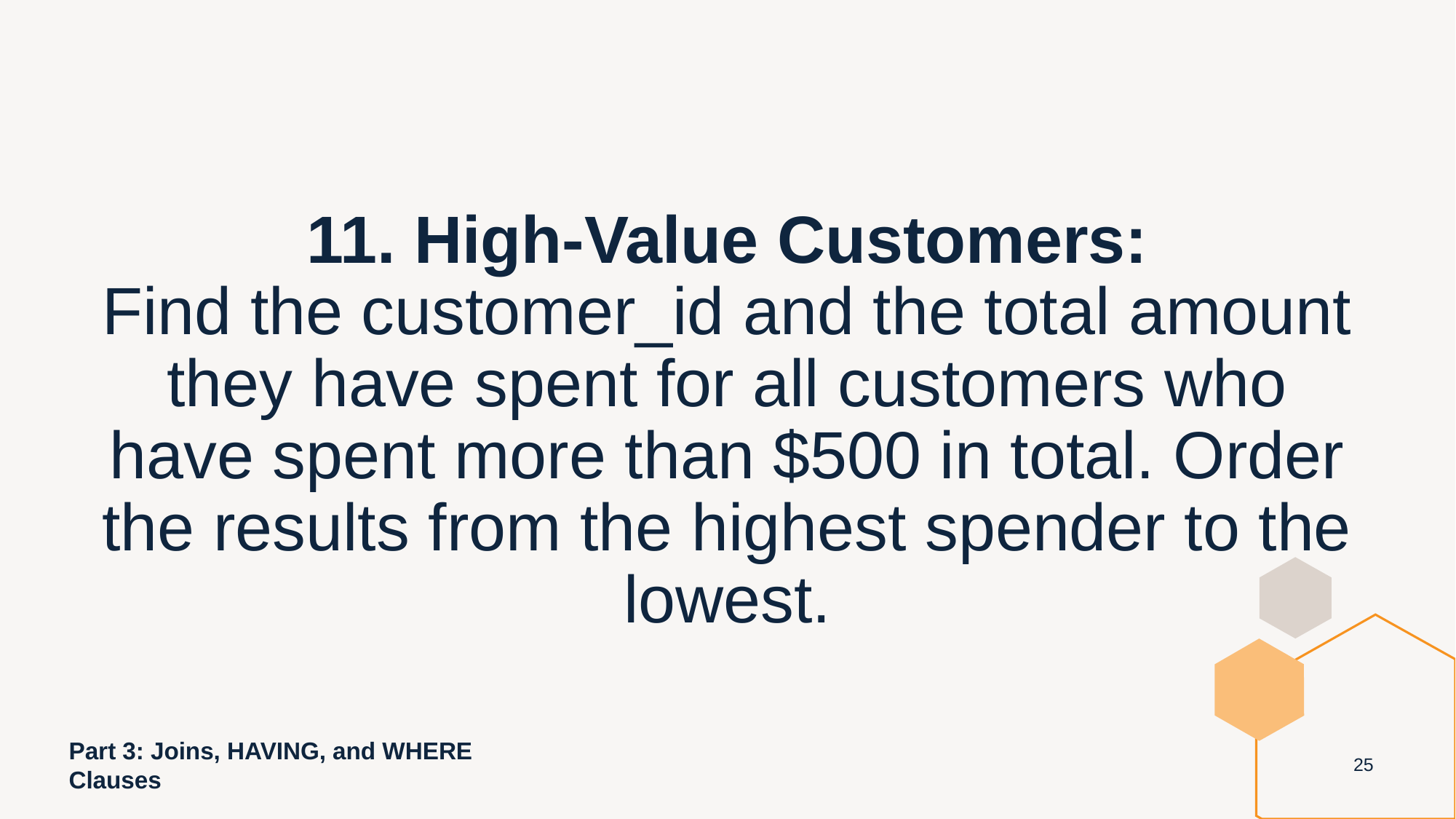

# 11. High-Value Customers: Find the customer_id and the total amount they have spent for all customers who have spent more than $500 in total. Order the results from the highest spender to the lowest.
Part 3: Joins, HAVING, and WHERE Clauses
25